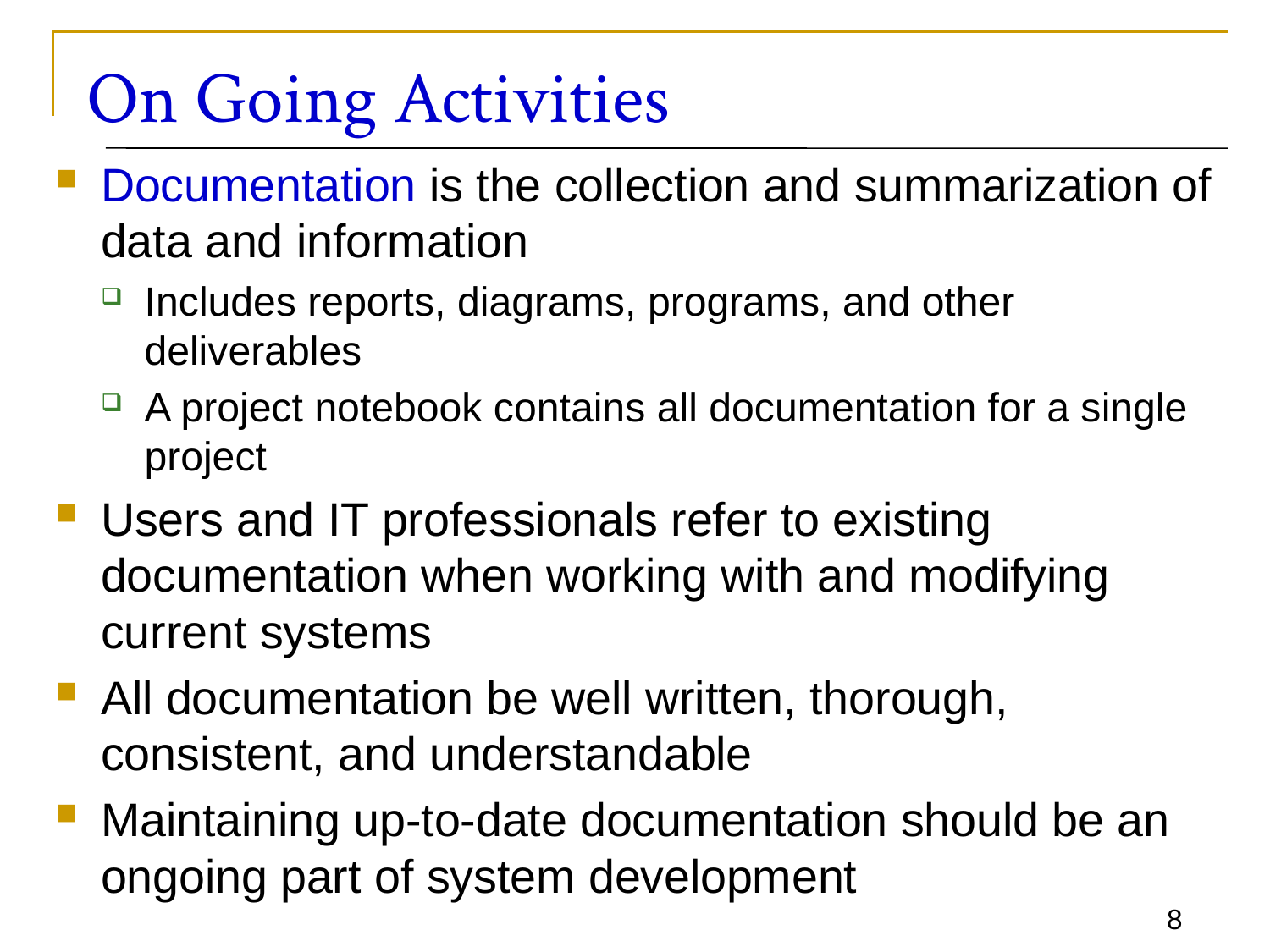

# On Going Activities
Documentation is the collection and summarization of data and information
Includes reports, diagrams, programs, and other deliverables
A project notebook contains all documentation for a single project
Users and IT professionals refer to existing documentation when working with and modifying current systems
All documentation be well written, thorough, consistent, and understandable
Maintaining up-to-date documentation should be an ongoing part of system development